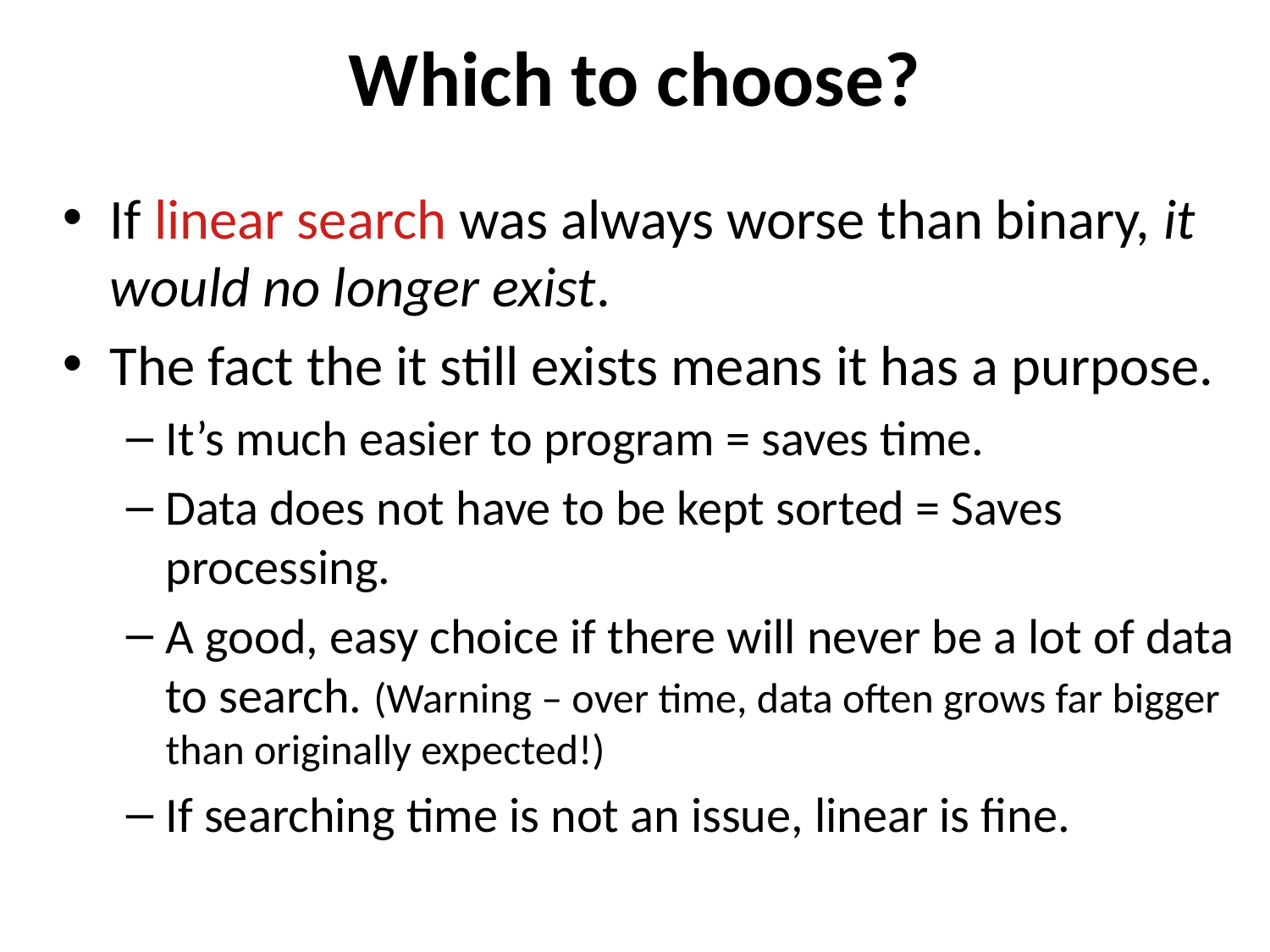

# Which to choose?
If linear search was always worse than binary, it would no longer exist.
The fact the it still exists means it has a purpose.
It’s much easier to program = saves time.
Data does not have to be kept sorted = Saves processing.
A good, easy choice if there will never be a lot of data to search. (Warning – over time, data often grows far bigger than originally expected!)
If searching time is not an issue, linear is fine.